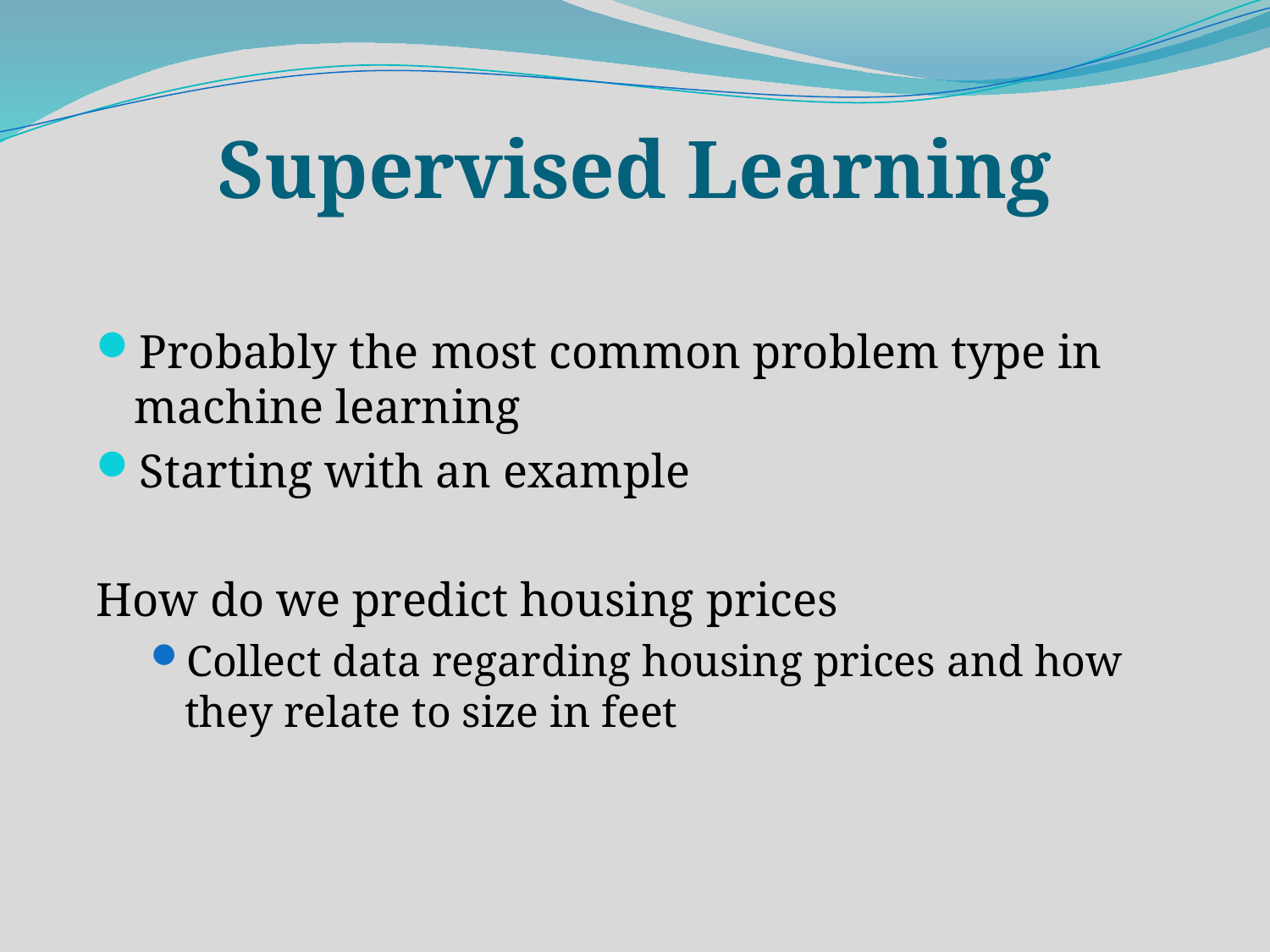

# Supervised Learning
Probably the most common problem type in machine learning
Starting with an example

How do we predict housing prices
Collect data regarding housing prices and how they relate to size in feet